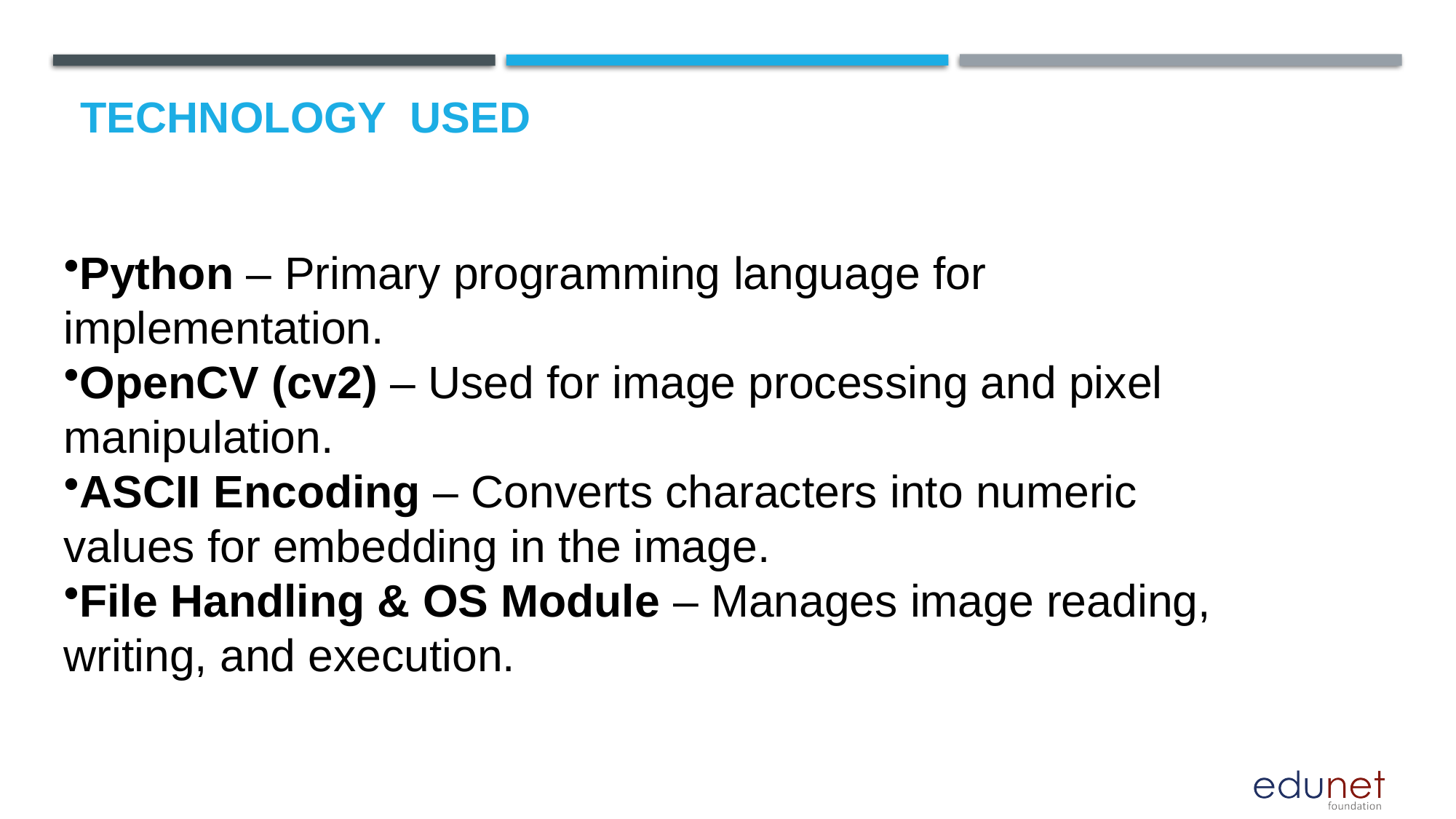

# Technology  used
Python – Primary programming language for implementation.
OpenCV (cv2) – Used for image processing and pixel manipulation.
ASCII Encoding – Converts characters into numeric values for embedding in the image.
File Handling & OS Module – Manages image reading, writing, and execution.